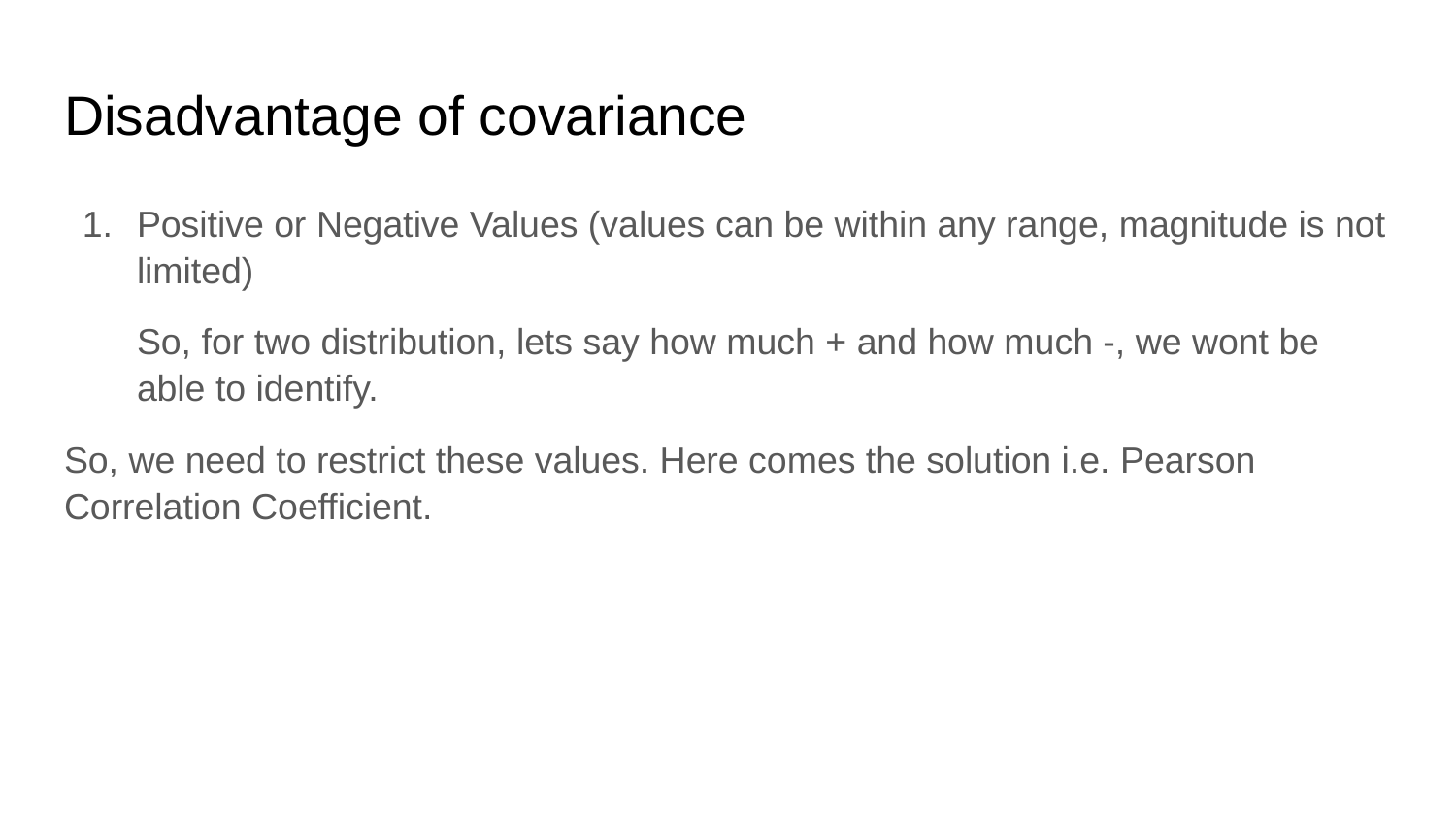

# Disadvantage of covariance
Positive or Negative Values (values can be within any range, magnitude is not limited)
So, for two distribution, lets say how much + and how much -, we wont be able to identify.
So, we need to restrict these values. Here comes the solution i.e. Pearson Correlation Coefficient.